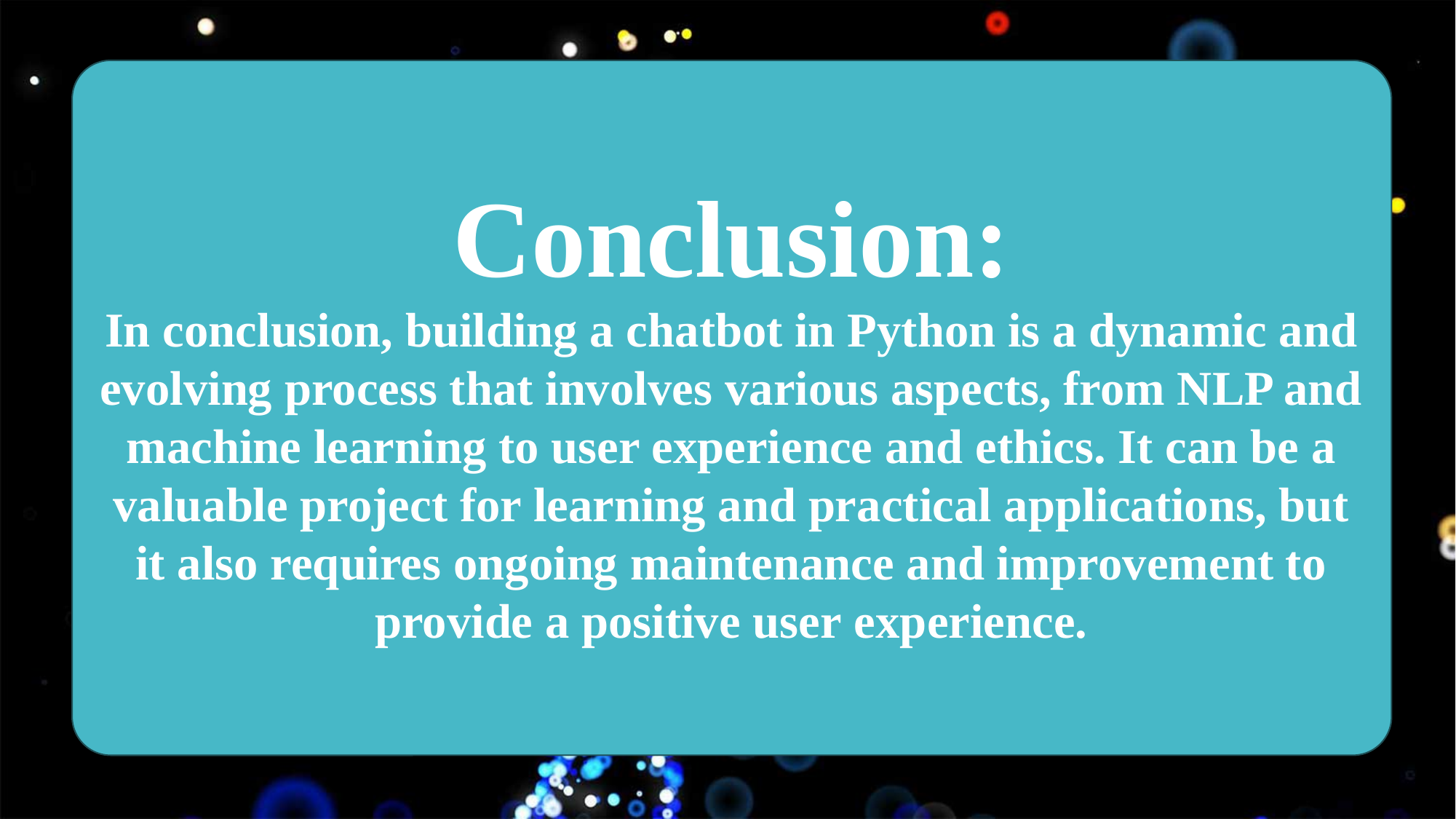

Conclusion:
In conclusion, building a chatbot in Python is a dynamic and evolving process that involves various aspects, from NLP and machine learning to user experience and ethics. It can be a valuable project for learning and practical applications, but it also requires ongoing maintenance and improvement to provide a positive user experience.